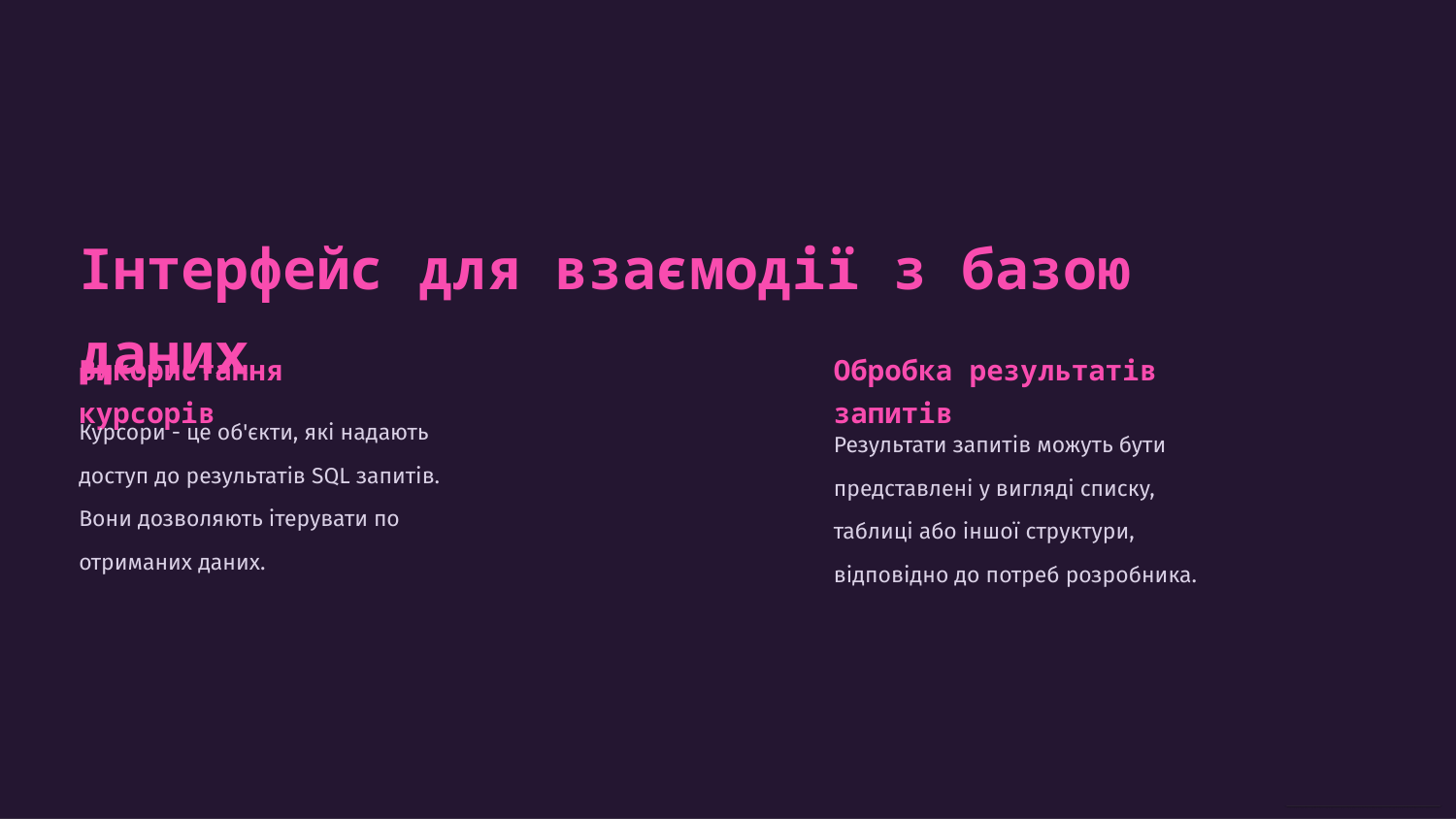

Інтерфейс для взаємодії з базою даних
Використання курсорів
Обробка результатів запитів
Курсори - це об'єкти, які надають доступ до результатів SQL запитів. Вони дозволяють ітерувати по отриманих даних.
Результати запитів можуть бути представлені у вигляді списку, таблиці або іншої структури, відповідно до потреб розробника.